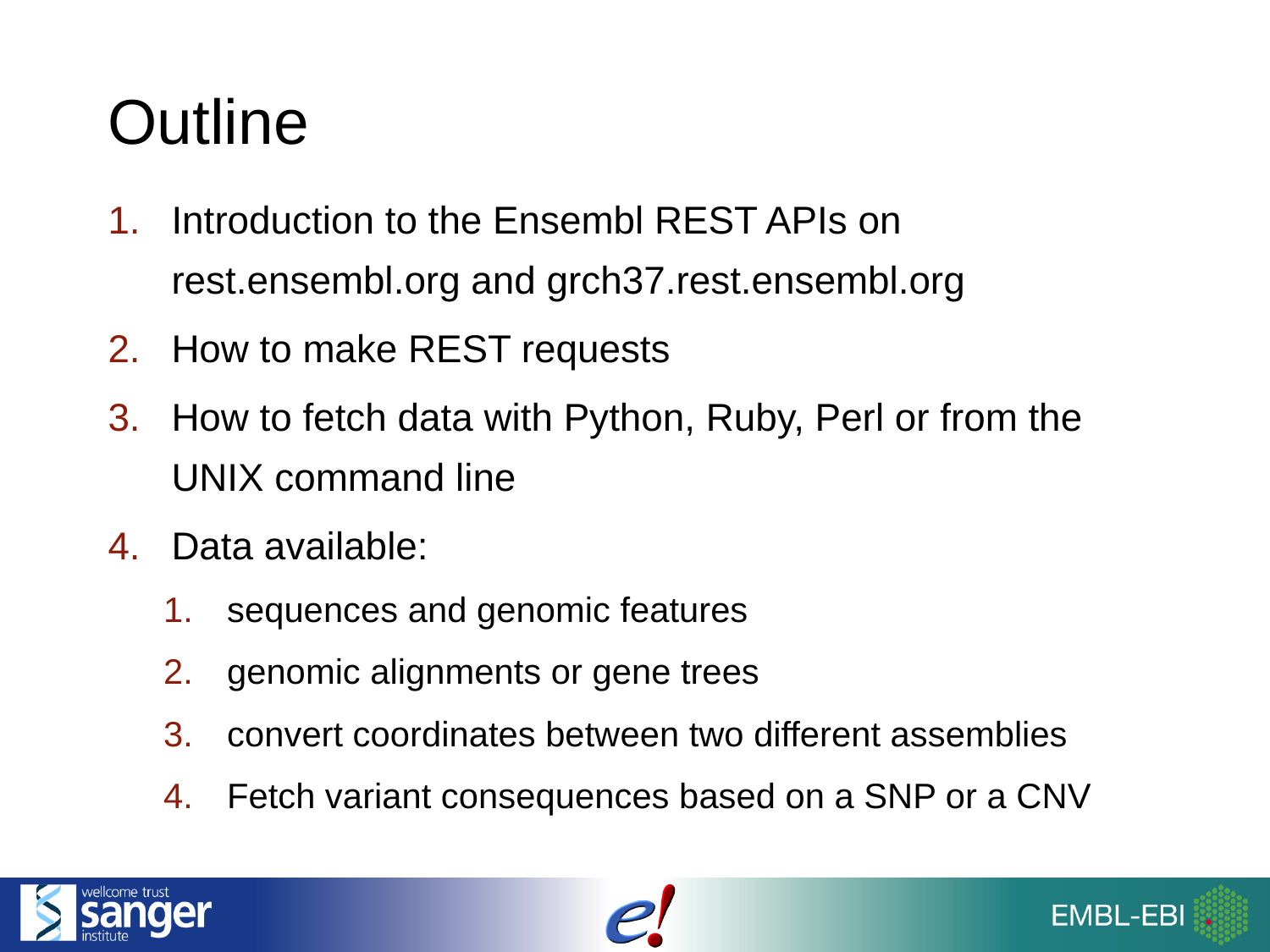

# Outline
Introduction to the Ensembl REST APIs on rest.ensembl.org and grch37.rest.ensembl.org
How to make REST requests
How to fetch data with Python, Ruby, Perl or from the UNIX command line
Data available:
sequences and genomic features
genomic alignments or gene trees
convert coordinates between two different assemblies
Fetch variant consequences based on a SNP or a CNV